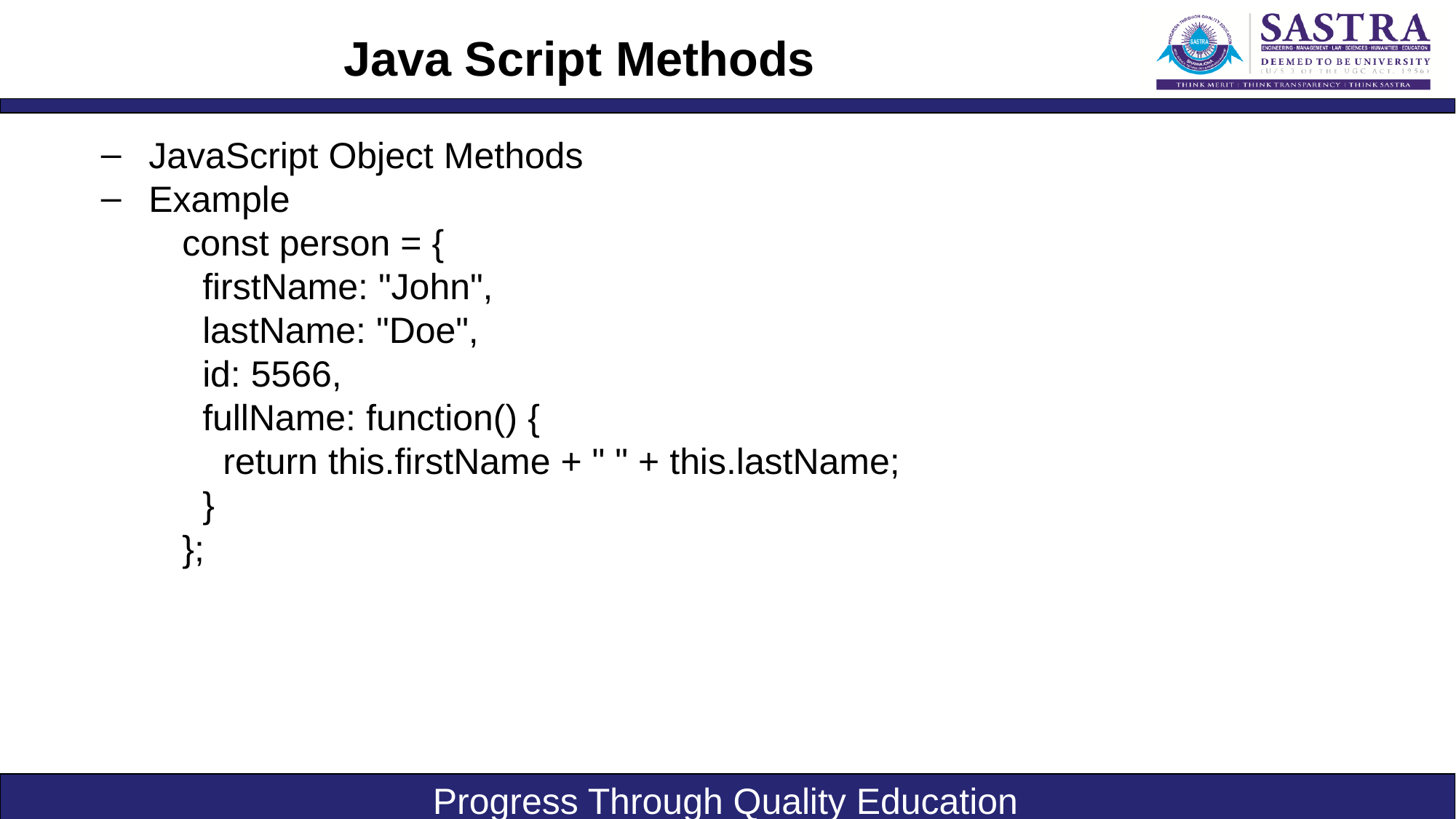

# Java Script Methods
JavaScript Object Methods
Example
const person = {
  firstName: "John",
  lastName: "Doe",
  id: 5566,
  fullName: function() {
    return this.firstName + " " + this.lastName;
  }
};